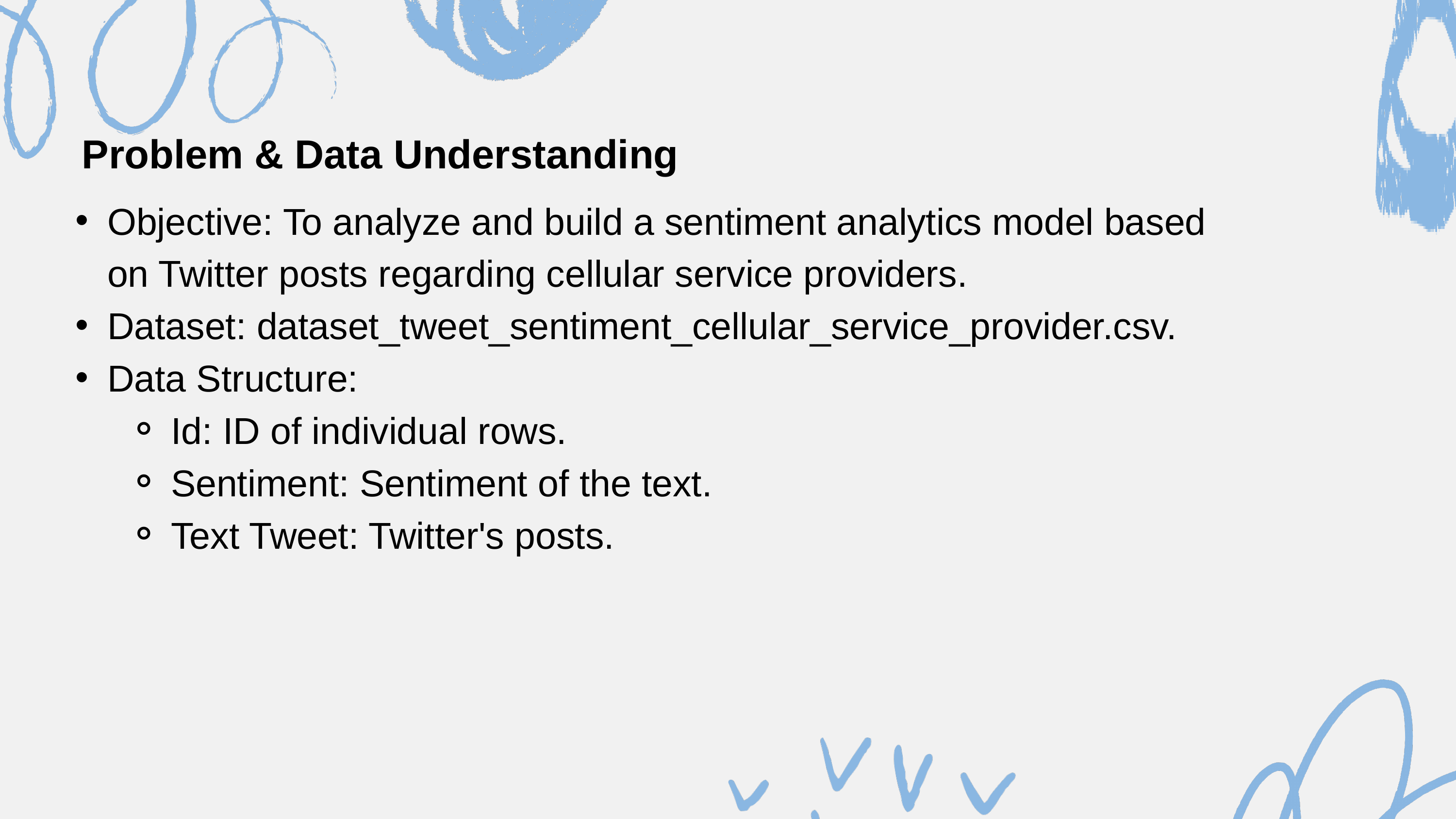

Problem & Data Understanding
Objective: To analyze and build a sentiment analytics model based on Twitter posts regarding cellular service providers.
Dataset: dataset_tweet_sentiment_cellular_service_provider.csv.
Data Structure:
Id: ID of individual rows.
Sentiment: Sentiment of the text.
Text Tweet: Twitter's posts.